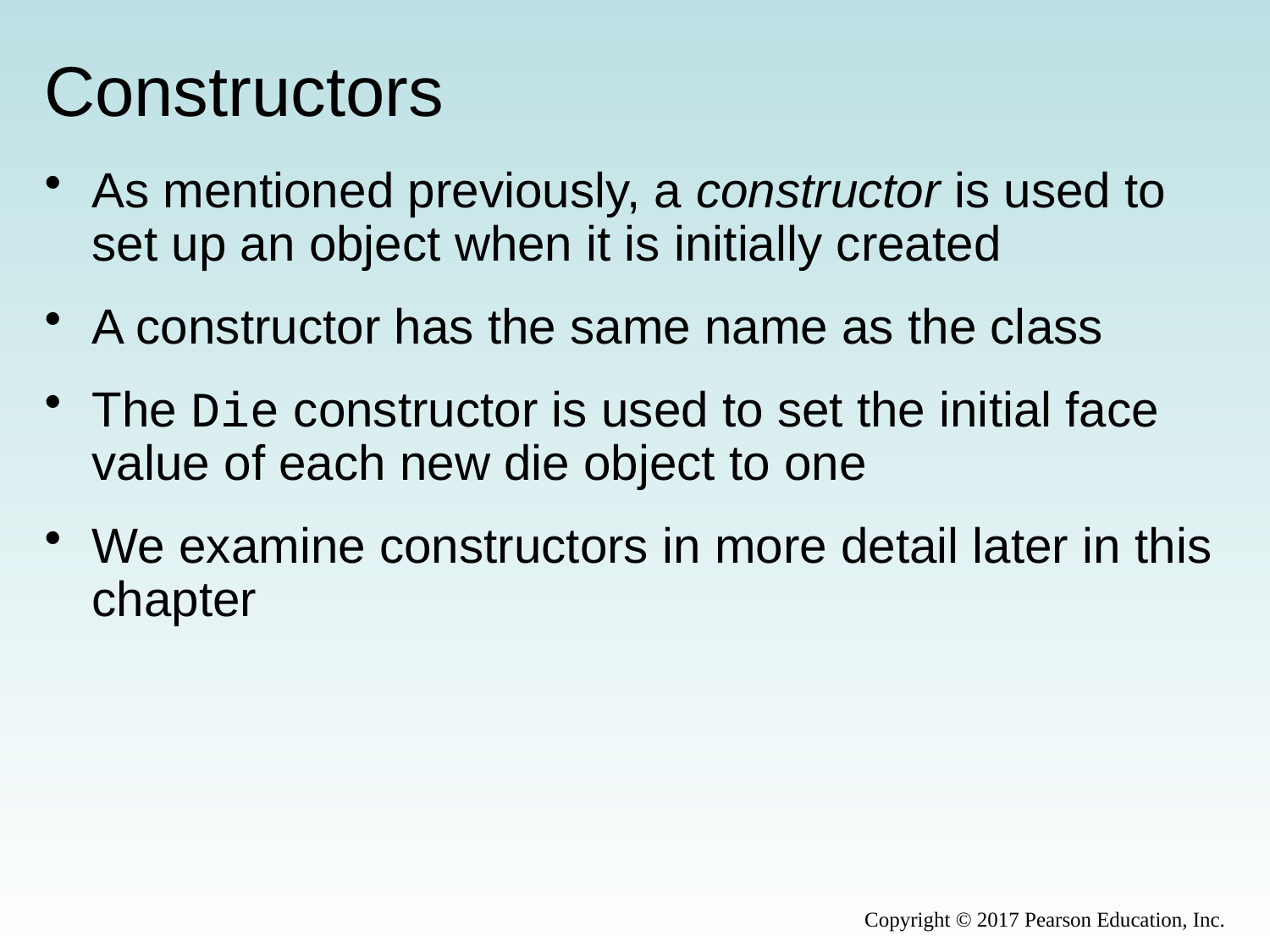

# Constructors
As mentioned previously, a constructor is used to set up an object when it is initially created
A constructor has the same name as the class
The Die constructor is used to set the initial face value of each new die object to one
We examine constructors in more detail later in this chapter

Copyright © 2017 Pearson Education, Inc.